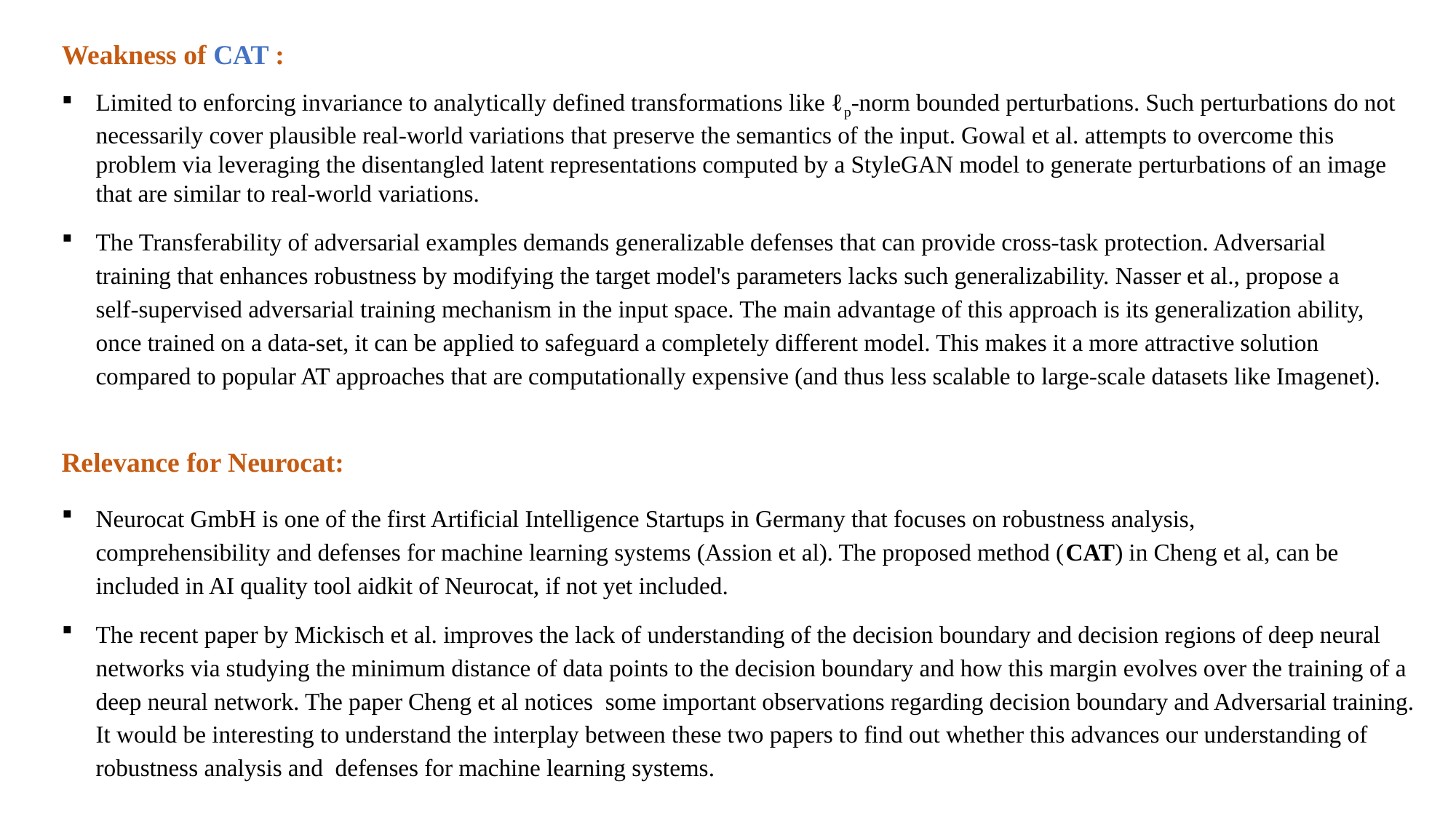

Weakness of CAT :

Limited to enforcing invariance to analytically defined transformations like ℓp-norm bounded perturbations. Such perturbations do not necessarily cover plausible real-world variations that preserve the semantics of the input. Gowal et al. attempts to overcome this problem via leveraging the disentangled latent representations computed by a StyleGAN model to generate perturbations of an image that are similar to real-world variations.
The Transferability of adversarial examples demands generalizable defenses that can provide cross-task protection. Adversarial training that enhances robustness by modifying the target model's parameters lacks such generalizability. Nasser et al., propose a self-supervised adversarial training mechanism in the input space. The main advantage of this approach is its generalization ability, once trained on a data-set, it can be applied to safeguard a completely different model. This makes it a more attractive solution compared to popular AT approaches that are computationally expensive (and thus less scalable to large-scale datasets like Imagenet).
Relevance for Neurocat:

Neurocat GmbH is one of the first Artificial Intelligence Startups in Germany that focuses on robustness analysis, comprehensibility and defenses for machine learning systems (Assion et al). The proposed method (CAT) in Cheng et al, can be included in AI quality tool aidkit of Neurocat, if not yet included.
The recent paper by Mickisch et al. improves the lack of understanding of the decision boundary and decision regions of deep neural networks via studying the minimum distance of data points to the decision boundary and how this margin evolves over the training of a deep neural network. The paper Cheng et al notices  some important observations regarding decision boundary and Adversarial training. It would be interesting to understand the interplay between these two papers to find out whether this advances our understanding of robustness analysis and  defenses for machine learning systems.